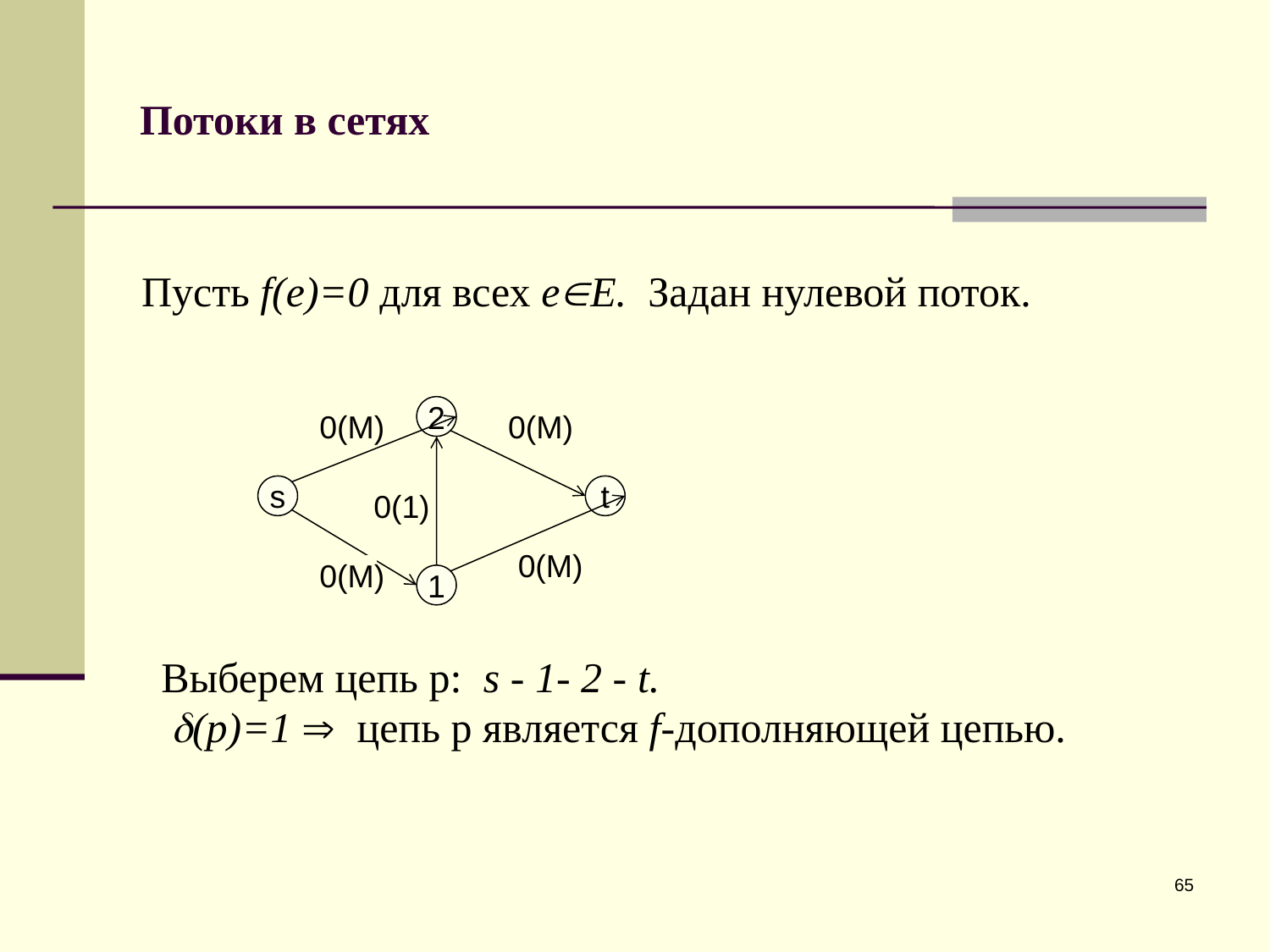

# Потоки в сетях
Пусть f(e)=0 для всех e∈E.  Задан нулевой поток.
2
0(M)
0(M)
s
t
0(1)
0(M)
0(M)
1
Выберем цепь p:  s - 1- 2 - t.
δ(p)=1 ⇒  цепь p является f-дополняющей цепью.
65